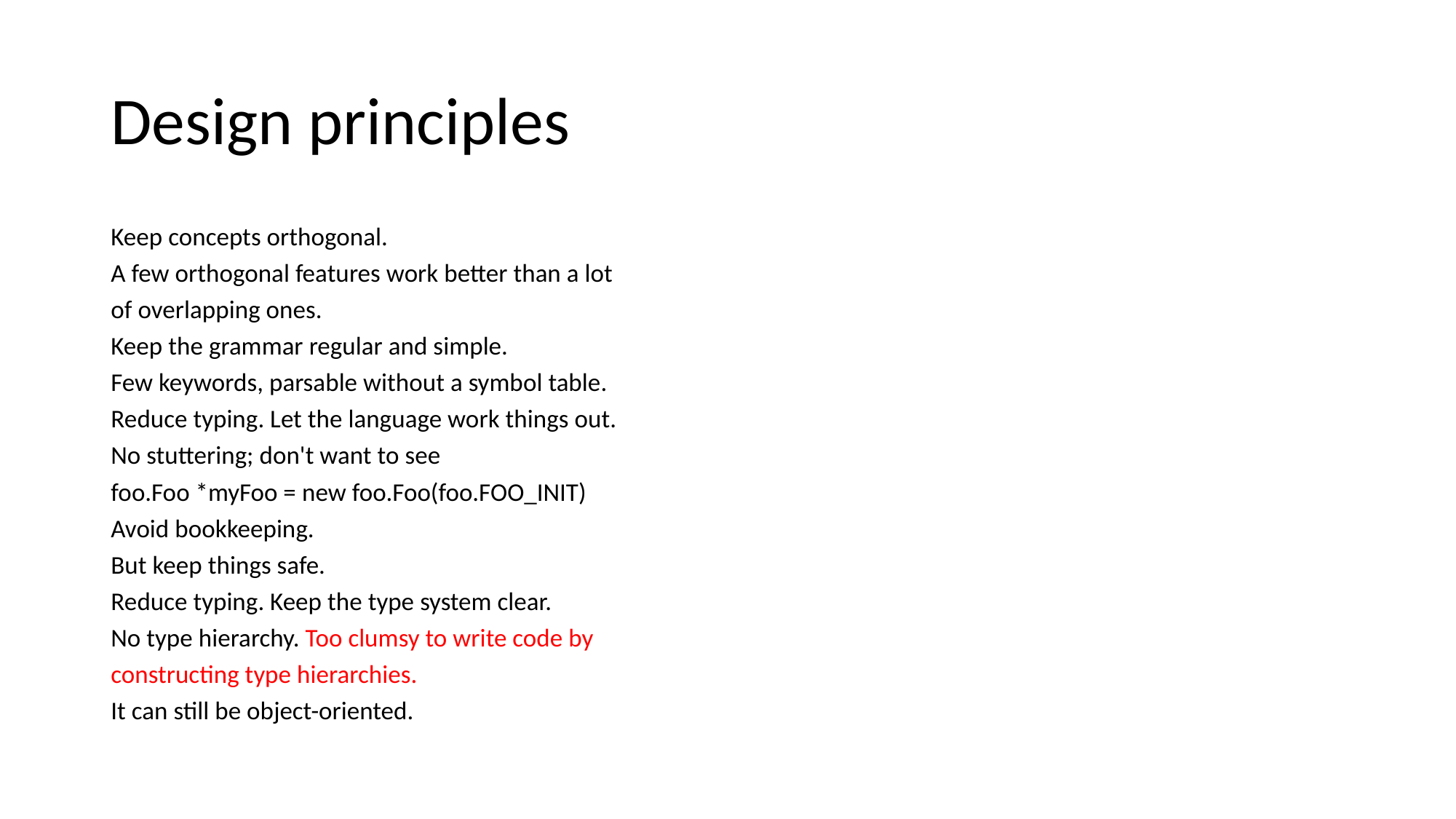

# Design principles
Keep concepts orthogonal.
A few orthogonal features work better than a lot
of overlapping ones.
Keep the grammar regular and simple.
Few keywords, parsable without a symbol table.
Reduce typing. Let the language work things out.
No stuttering; don't want to see
foo.Foo *myFoo = new foo.Foo(foo.FOO_INIT)
Avoid bookkeeping.
But keep things safe.
Reduce typing. Keep the type system clear.
No type hierarchy. Too clumsy to write code by
constructing type hierarchies.
It can still be object-oriented.